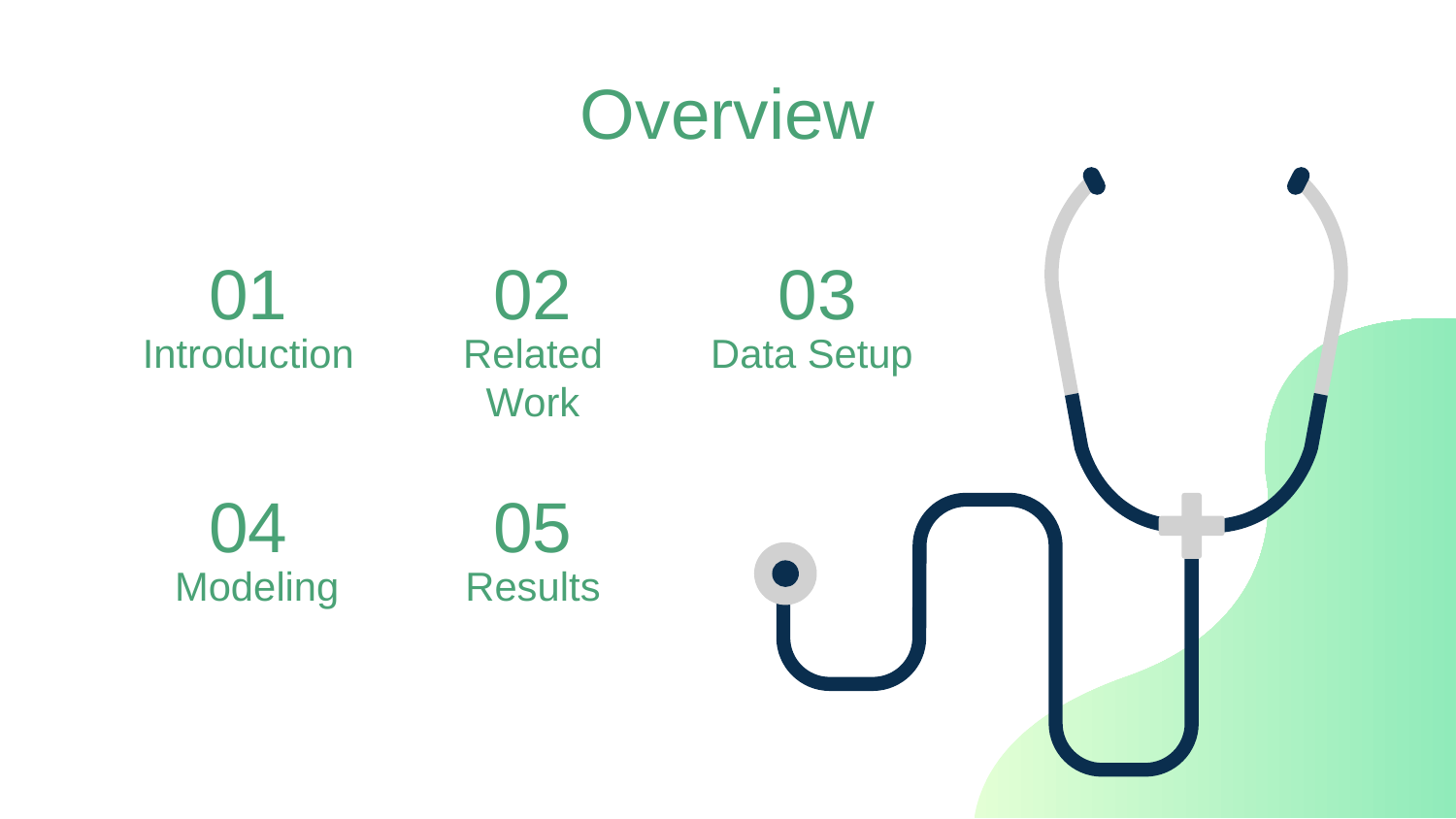

# Overview

01
02
03
Introduction
Related Work
Data Setup
04
05
Modeling
Results